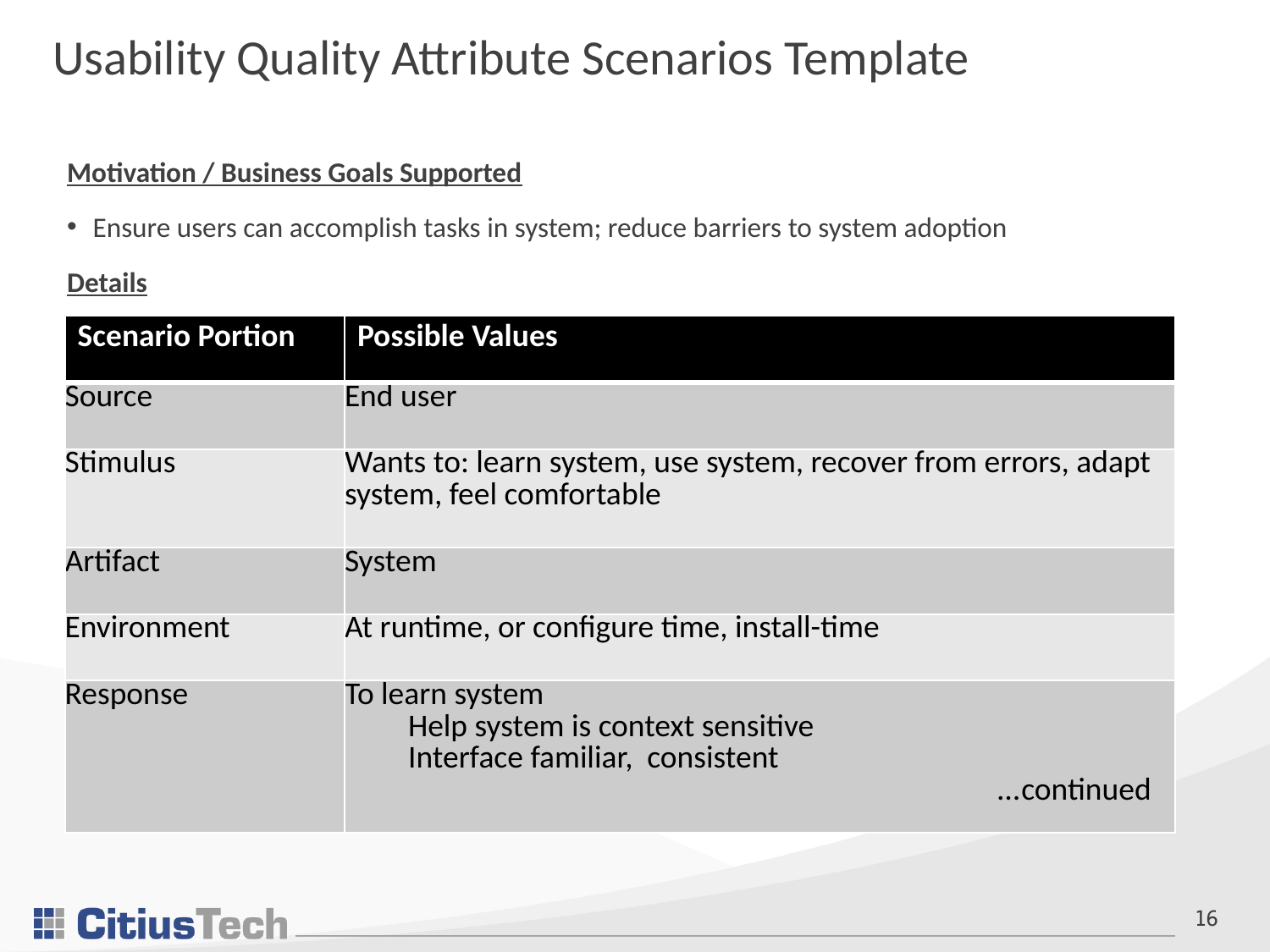

Usability Quality Attribute Scenarios Template
Motivation / Business Goals Supported
Ensure users can accomplish tasks in system; reduce barriers to system adoption
Details

| Scenario Portion | Possible Values |
| --- | --- |
| Source | End user |
| Stimulus | Wants to: learn system, use system, recover from errors, adapt system, feel comfortable |
| Artifact | System |
| Environment | At runtime, or configure time, install-time |
| Response | To learn system Help system is context sensitive Interface familiar, consistent …continued |